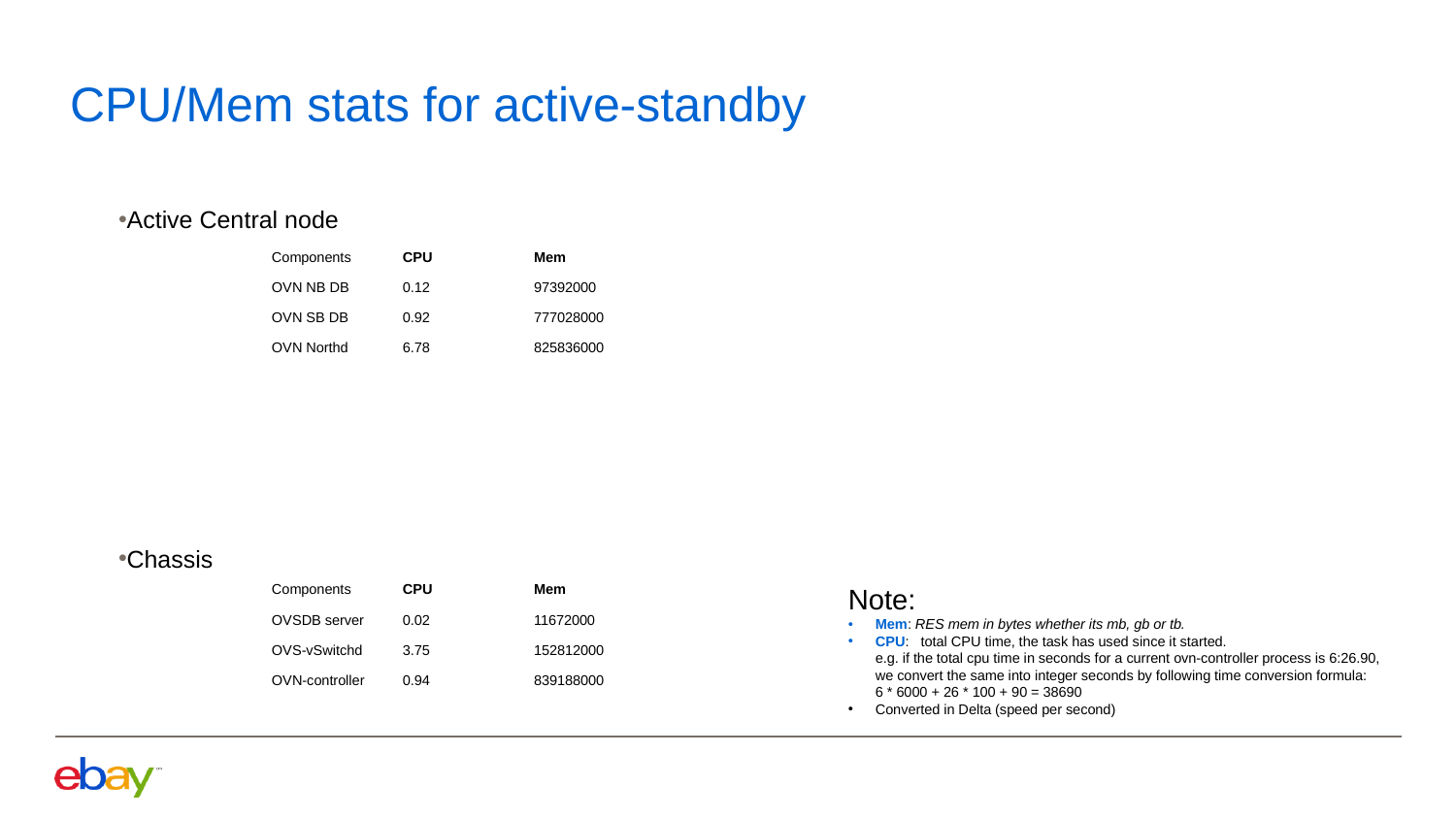

# CPU/Mem stats for active-standby
Active Central node

Chassis
| Components | CPU | Mem |
| --- | --- | --- |
| OVN NB DB | 0.12 | 97392000 |
| OVN SB DB | 0.92 | 777028000 |
| OVN Northd | 6.78 | 825836000 |
| Components | CPU | Mem |
| --- | --- | --- |
| OVSDB server | 0.02 | 11672000 |
| OVS-vSwitchd | 3.75 | 152812000 |
| OVN-controller | 0.94 | 839188000 |
Note:
Mem: RES mem in bytes whether its mb, gb or tb.
CPU:   total CPU time, the task has used since it started.
e.g. if the total cpu time in seconds for a current ovn-controller process is 6:26.90,
we convert the same into integer seconds by following time conversion formula:
6 * 6000 + 26 * 100 + 90 = 38690
Converted in Delta (speed per second)